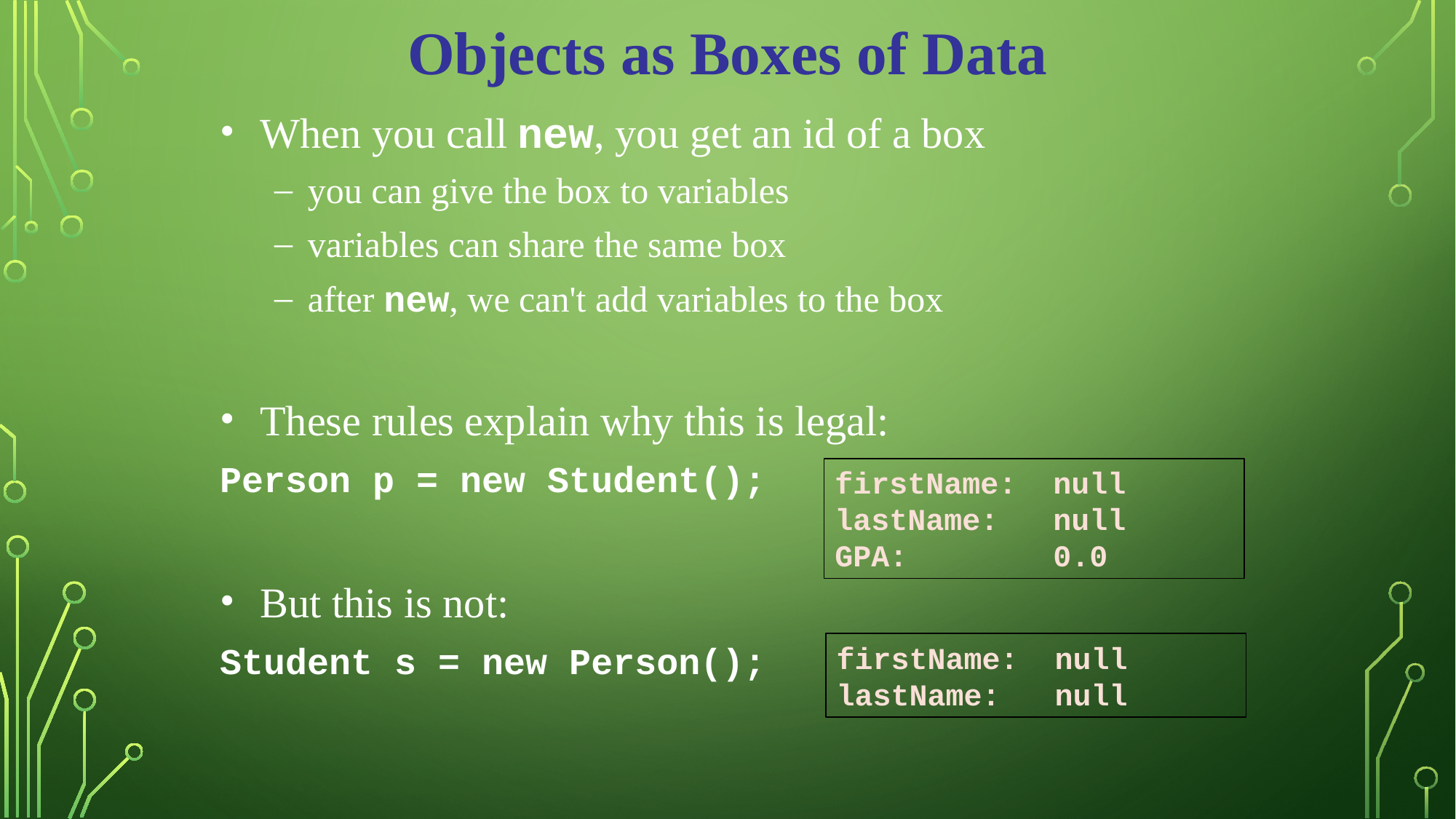

Objects as Boxes of Data
When you call new, you get an id of a box
you can give the box to variables
variables can share the same box
after new, we can't add variables to the box

These rules explain why this is legal:
Person p = new Student();

But this is not:
Student s = new Person();
firstName:	null
lastName: 	null
GPA:		0.0
firstName:	null
lastName: 	null